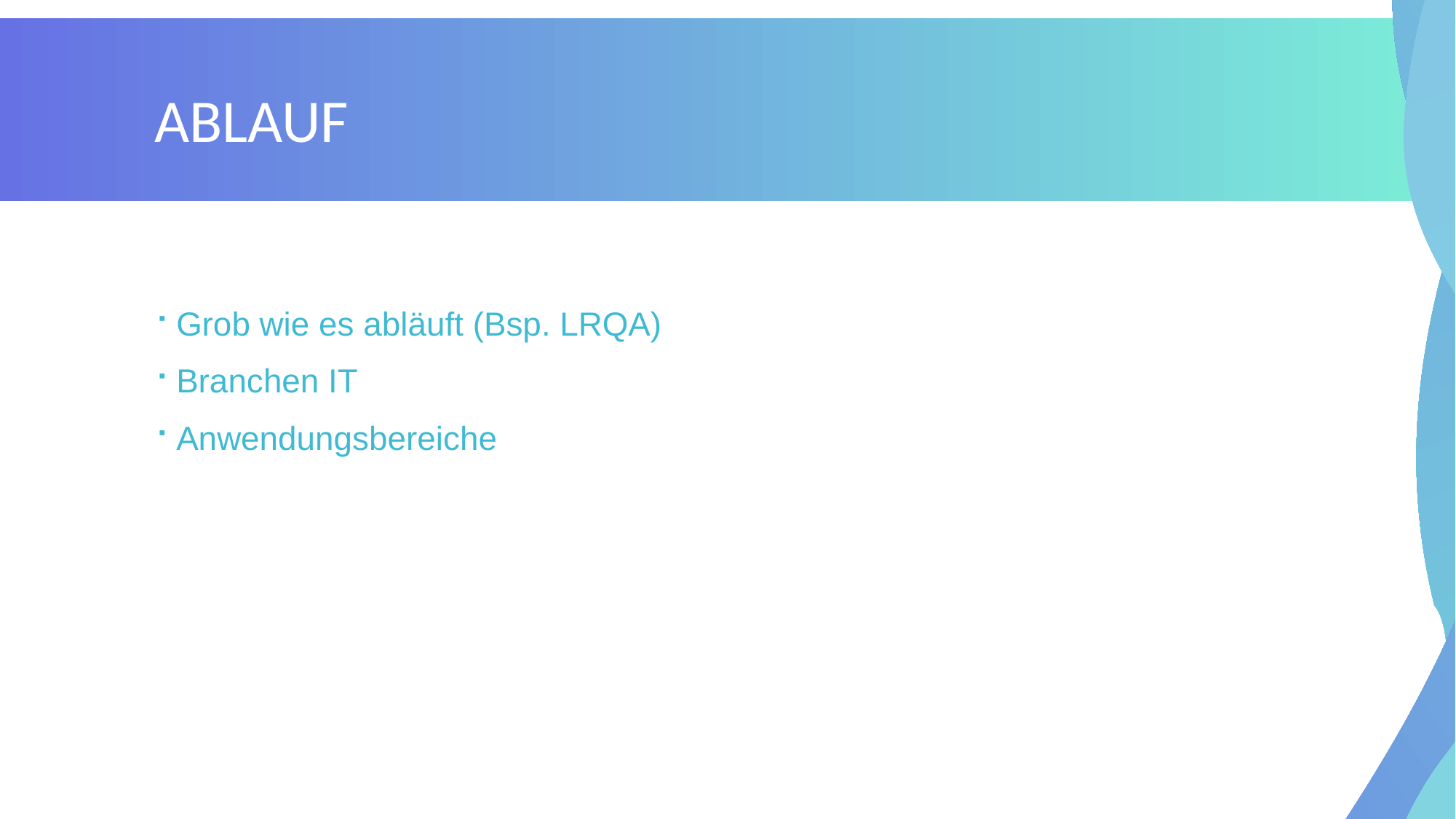

# Ablauf

Grob wie es abläuft (Bsp. LRQA)
Branchen IT
Anwendungsbereiche